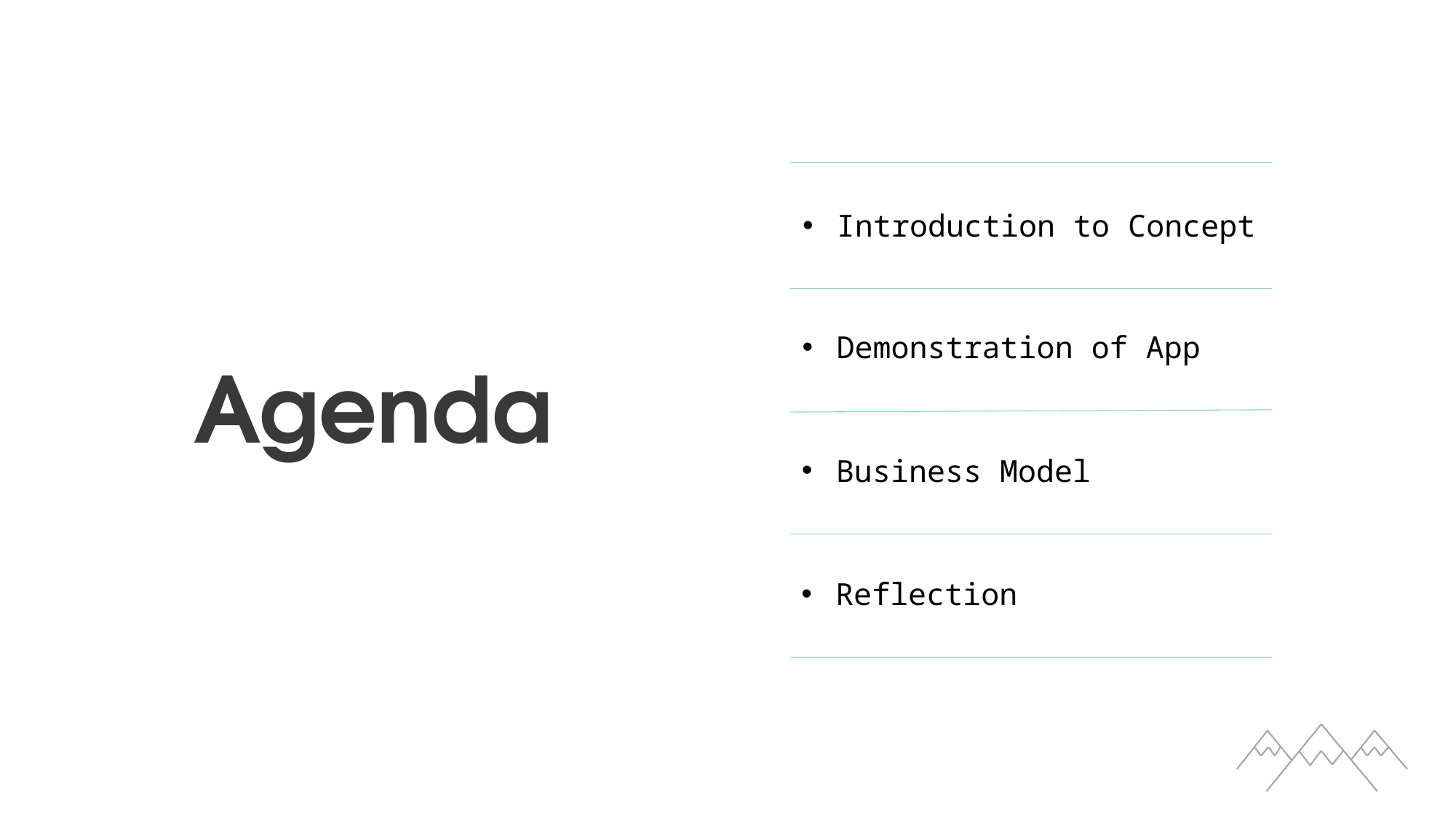

Introduction to Concept
Demonstration of App
Business Model
Reflection
Agenda